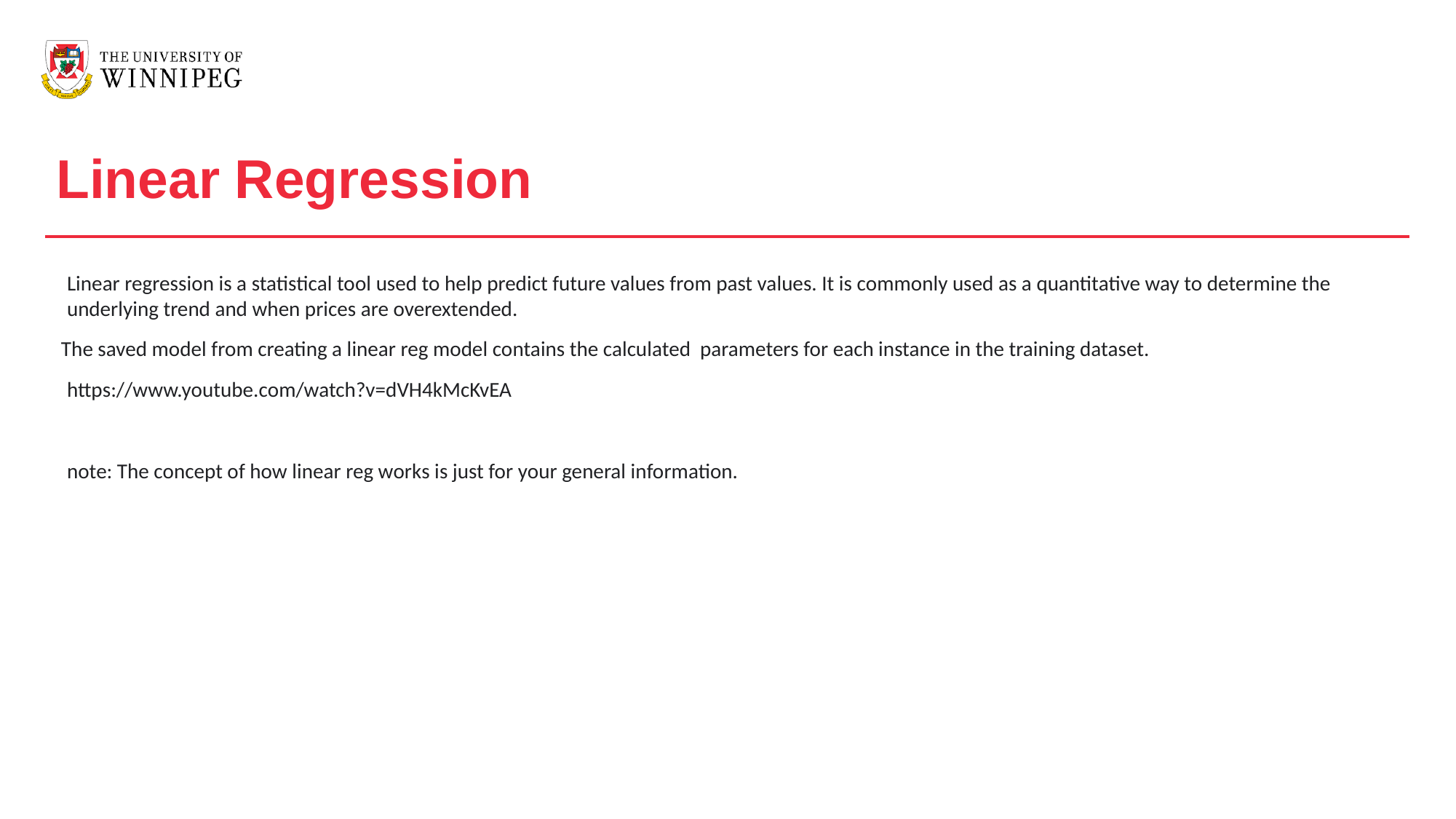

Linear Regression
Linear regression is a statistical tool used to help predict future values from past values. It is commonly used as a quantitative way to determine the underlying trend and when prices are overextended.
 The saved model from creating a linear reg model contains the calculated  parameters for each instance in the training dataset.
https://www.youtube.com/watch?v=dVH4kMcKvEA

note: The concept of how linear reg works is just for your general information.